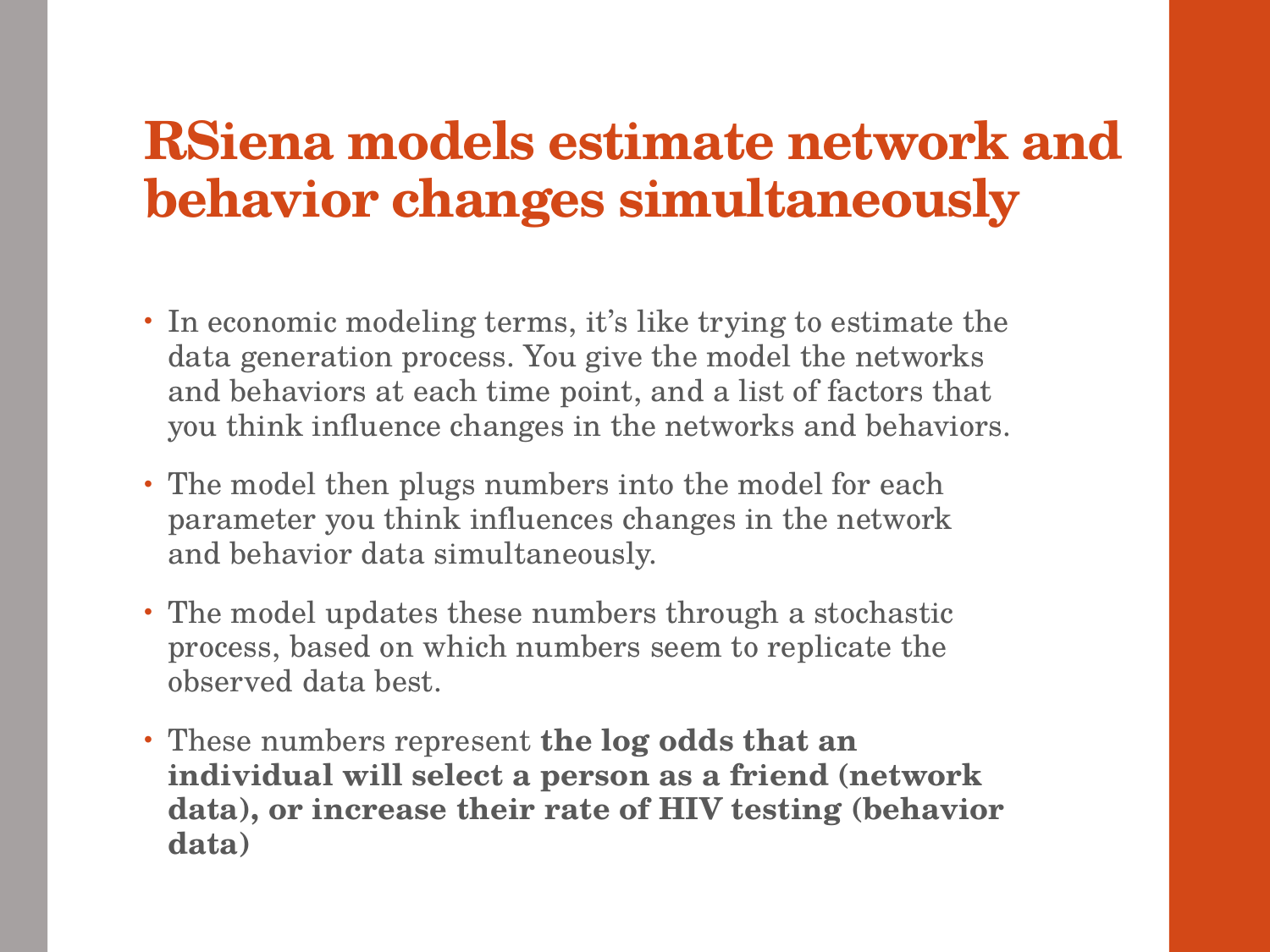

# RSiena models estimate network and behavior changes simultaneously
In economic modeling terms, it’s like trying to estimate the data generation process. You give the model the networks and behaviors at each time point, and a list of factors that you think influence changes in the networks and behaviors.
The model then plugs numbers into the model for each parameter you think influences changes in the network and behavior data simultaneously.
The model updates these numbers through a stochastic process, based on which numbers seem to replicate the observed data best.
These numbers represent the log odds that an individual will select a person as a friend (network data), or increase their rate of HIV testing (behavior data)